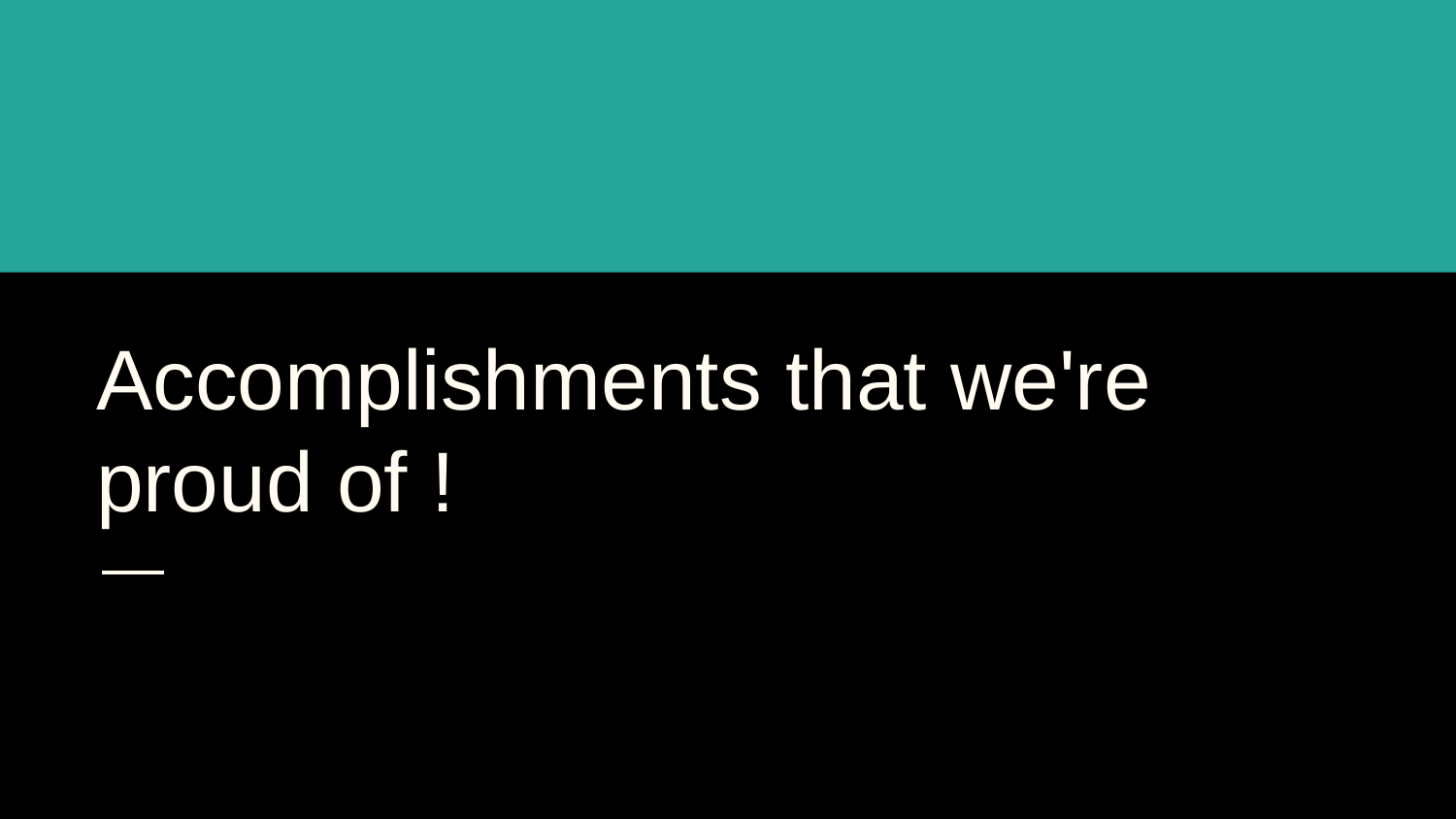

# Accomplishments that we're proud of !